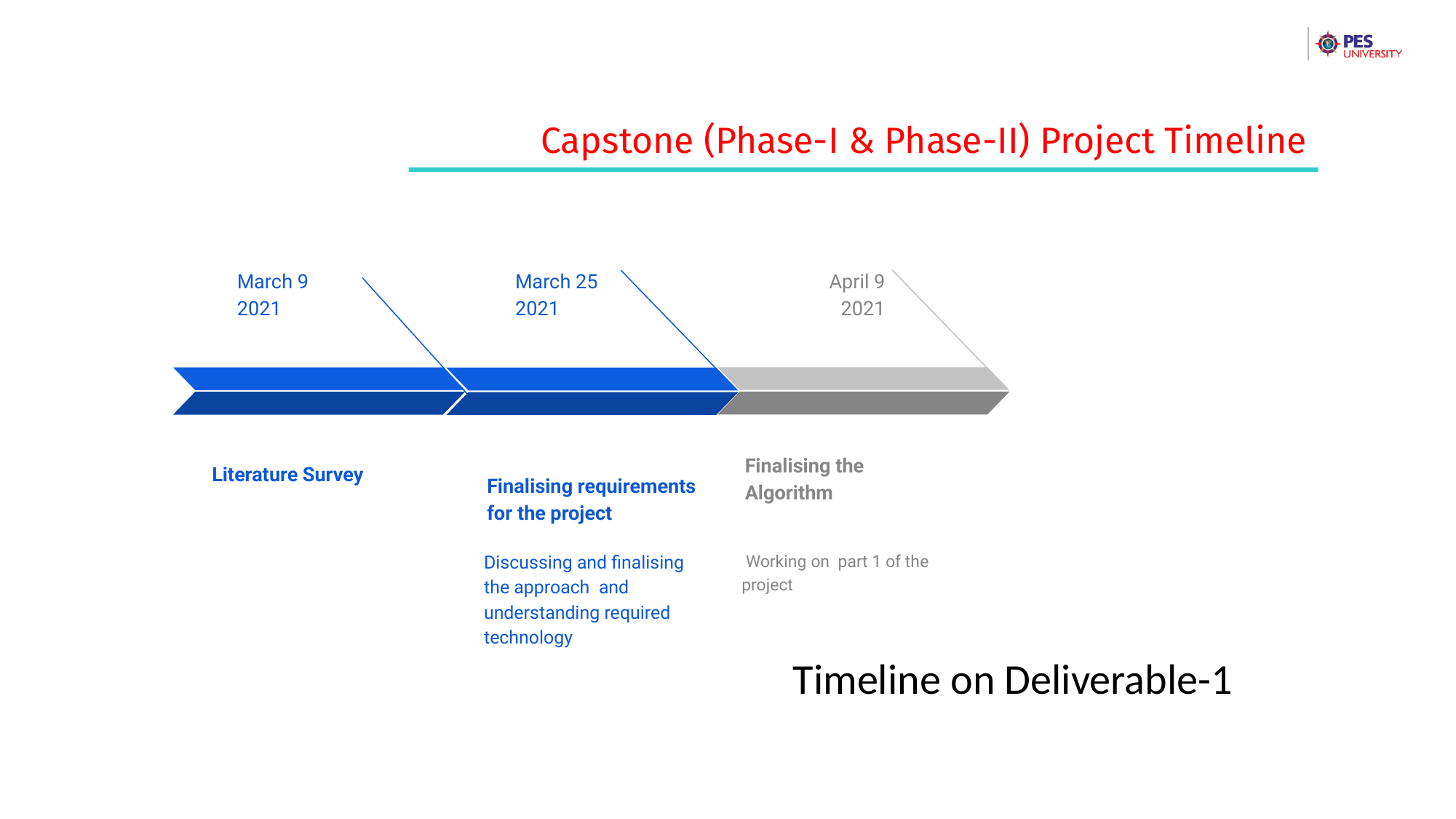

# Capstone (Phase-I & Phase-II) Project Timeline

April 9 2021

Finalising the Algorithm
 Working on  part 1 of the project
March 9 2021

Literature Survey

March 25 2021

Finalising requirements for the project
Discussing and finalising the approach  and understanding required technology
Timeline on Deliverable-1